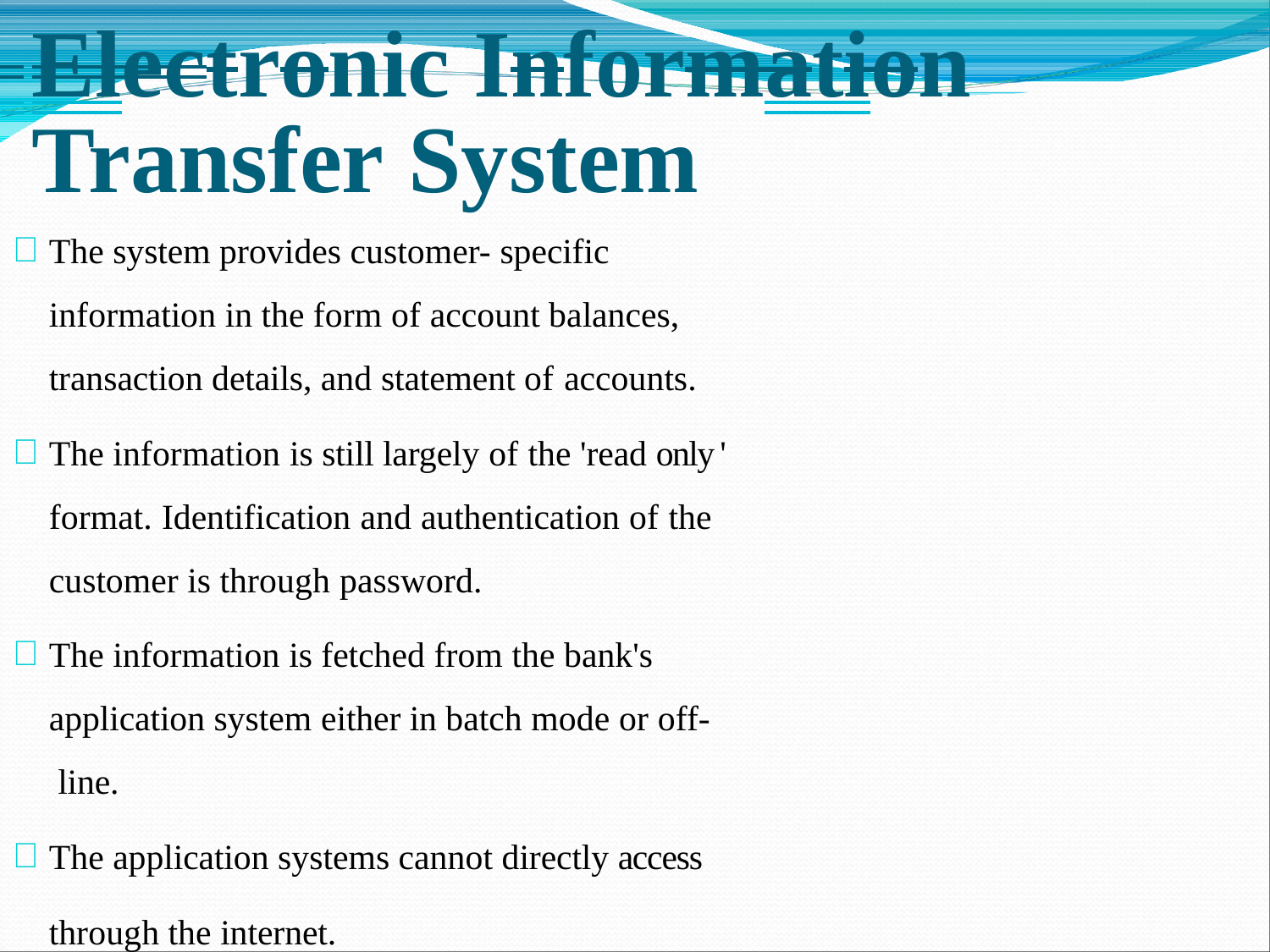

# Electronic Information

Transfer System
The system provides customer- specific  information in the form of account balances,  transaction details, and statement of accounts.
The information is still largely of the 'read only  format. Identification and authentication of the  customer is through password.
The information is fetched from the bank's  application system either in batch mode or off-  line.
The application systems cannot directly access  through the internet.
'